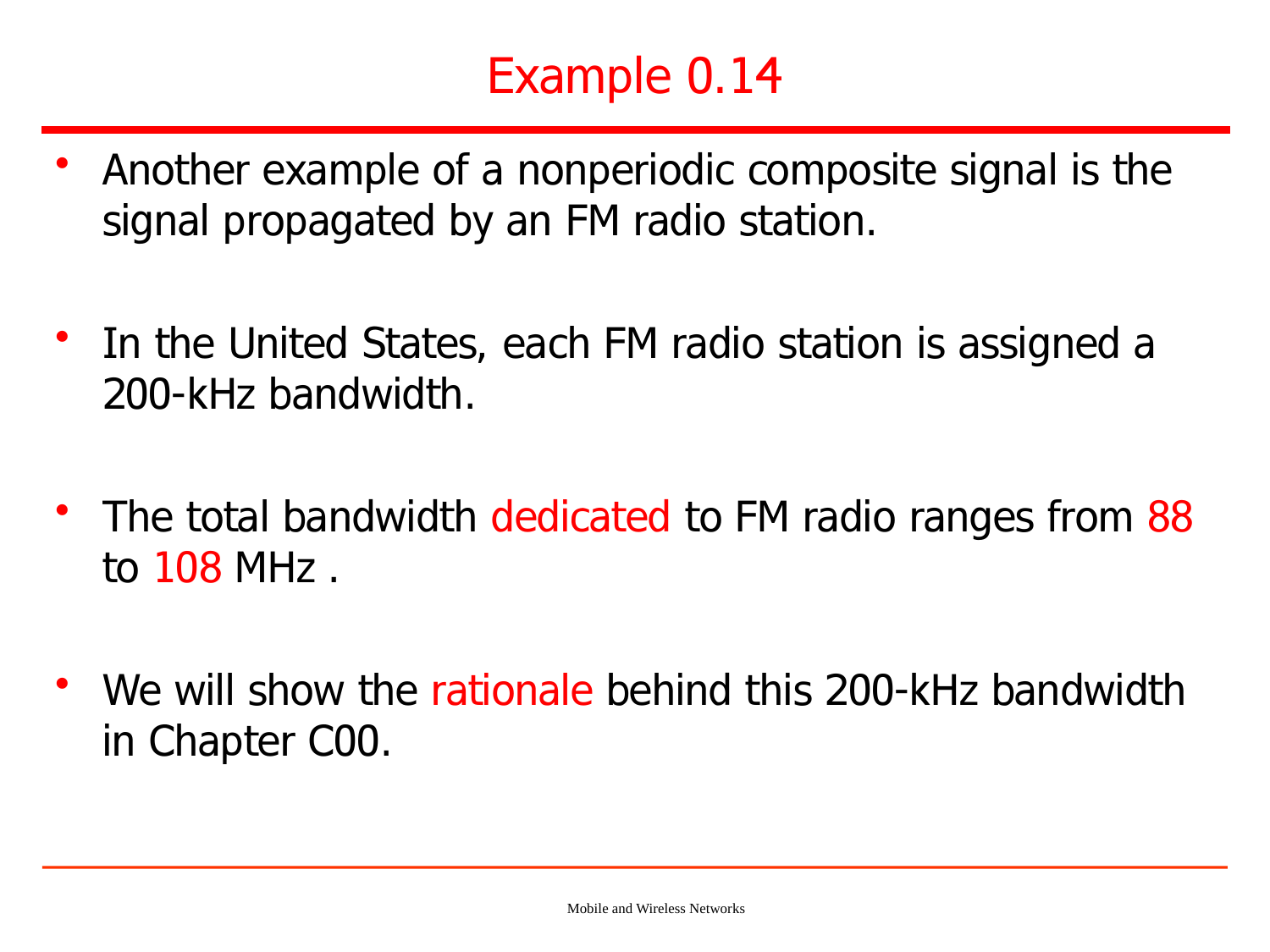

# Example 0.14
Another example of a nonperiodic composite signal is the signal propagated by an FM radio station.

In the United States, each FM radio station is assigned a 200-kHz bandwidth.

The total bandwidth dedicated to FM radio ranges from 88 to 108 MHz .

We will show the rationale behind this 200-kHz bandwidth in Chapter C00.

Mobile and Wireless Networks